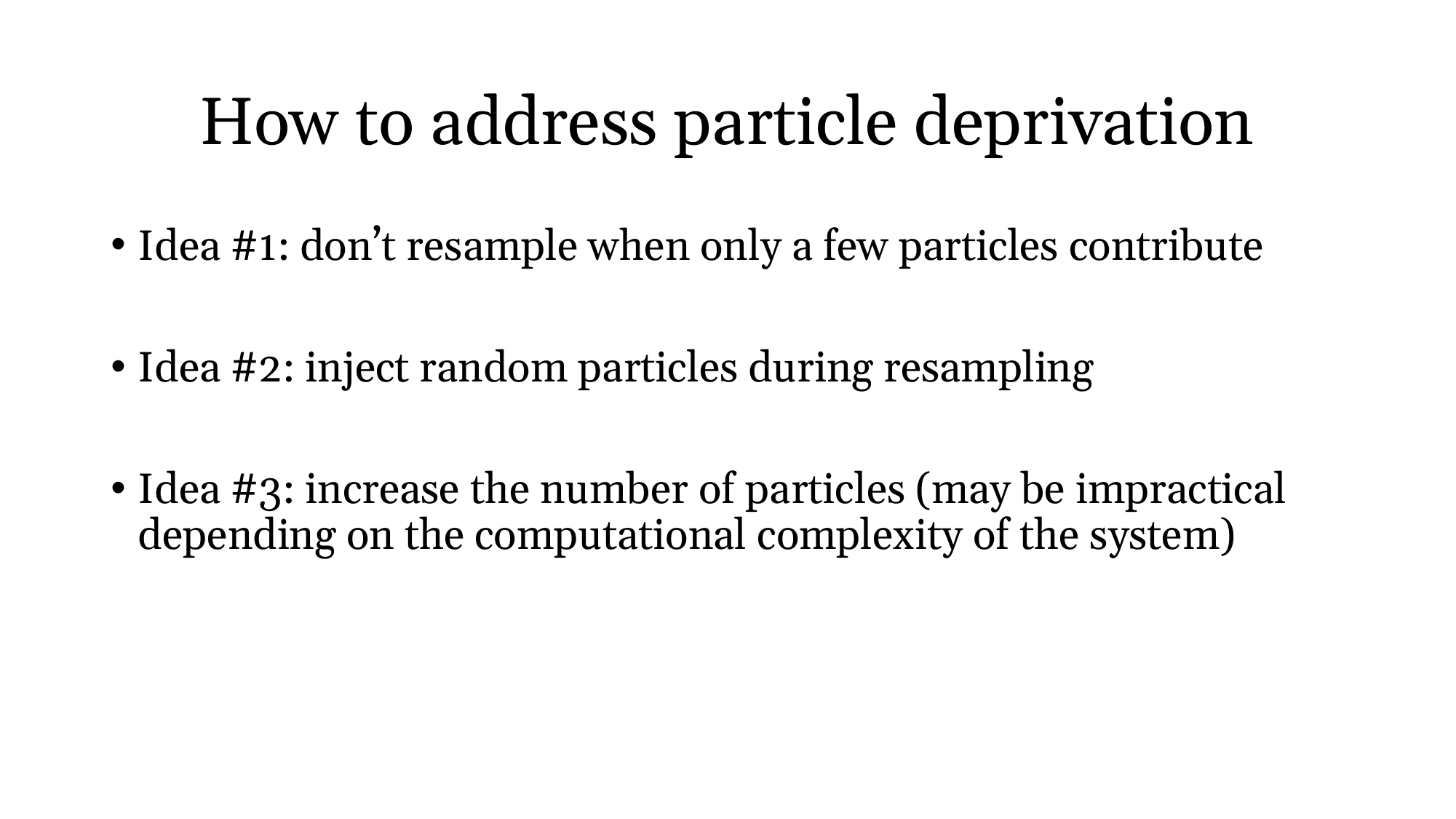

# How to address particle deprivation
Idea #1: don’t resample when only a few particles contribute

Idea #2: inject random particles during resampling

Idea #3: increase the number of particles (may be impractical depending on the computational complexity of the system)